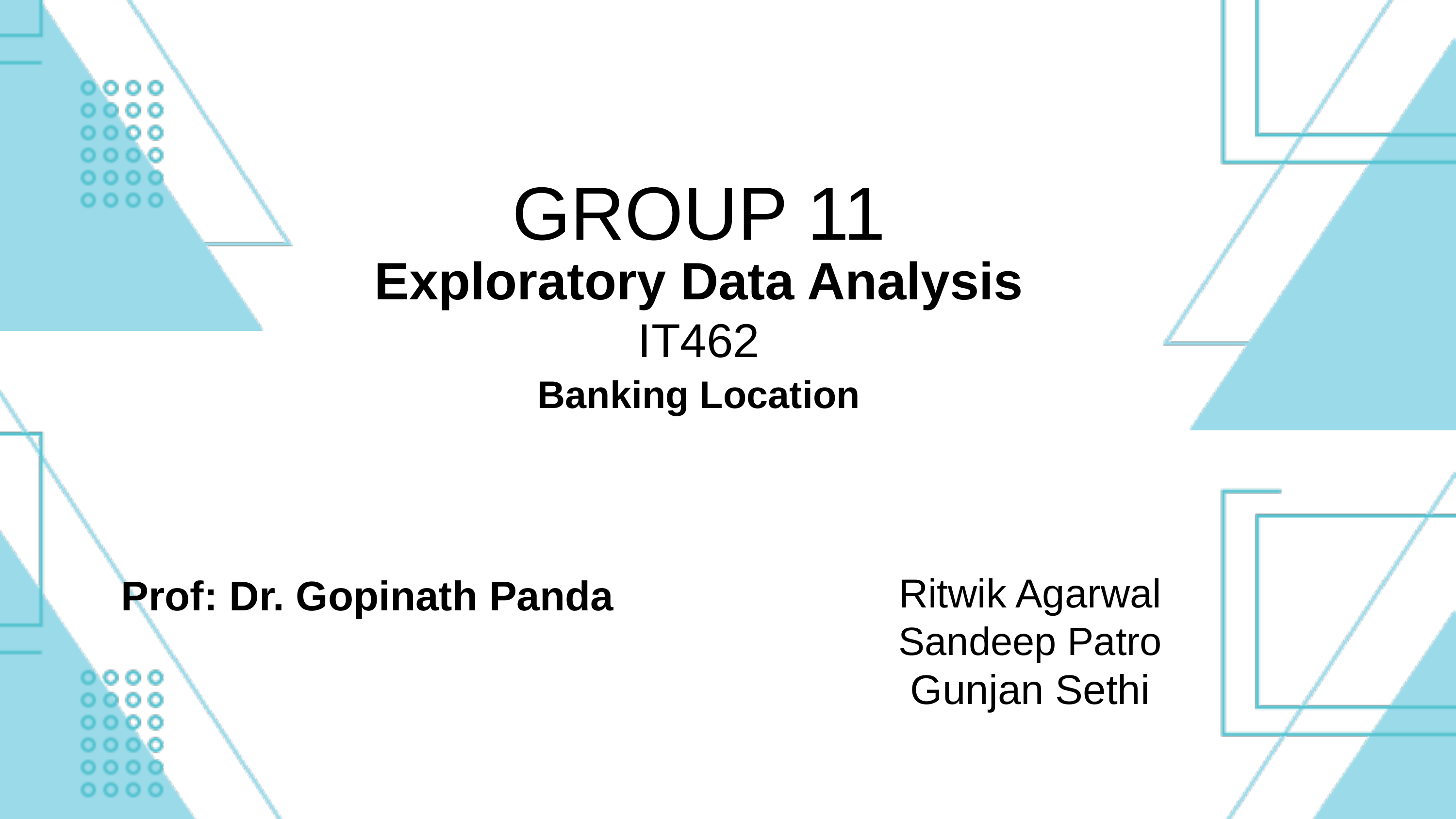

GROUP 11
Exploratory Data Analysis
IT462
Banking Location

Prof: Dr. Gopinath Panda
Ritwik Agarwal
Sandeep Patro
Gunjan Sethi